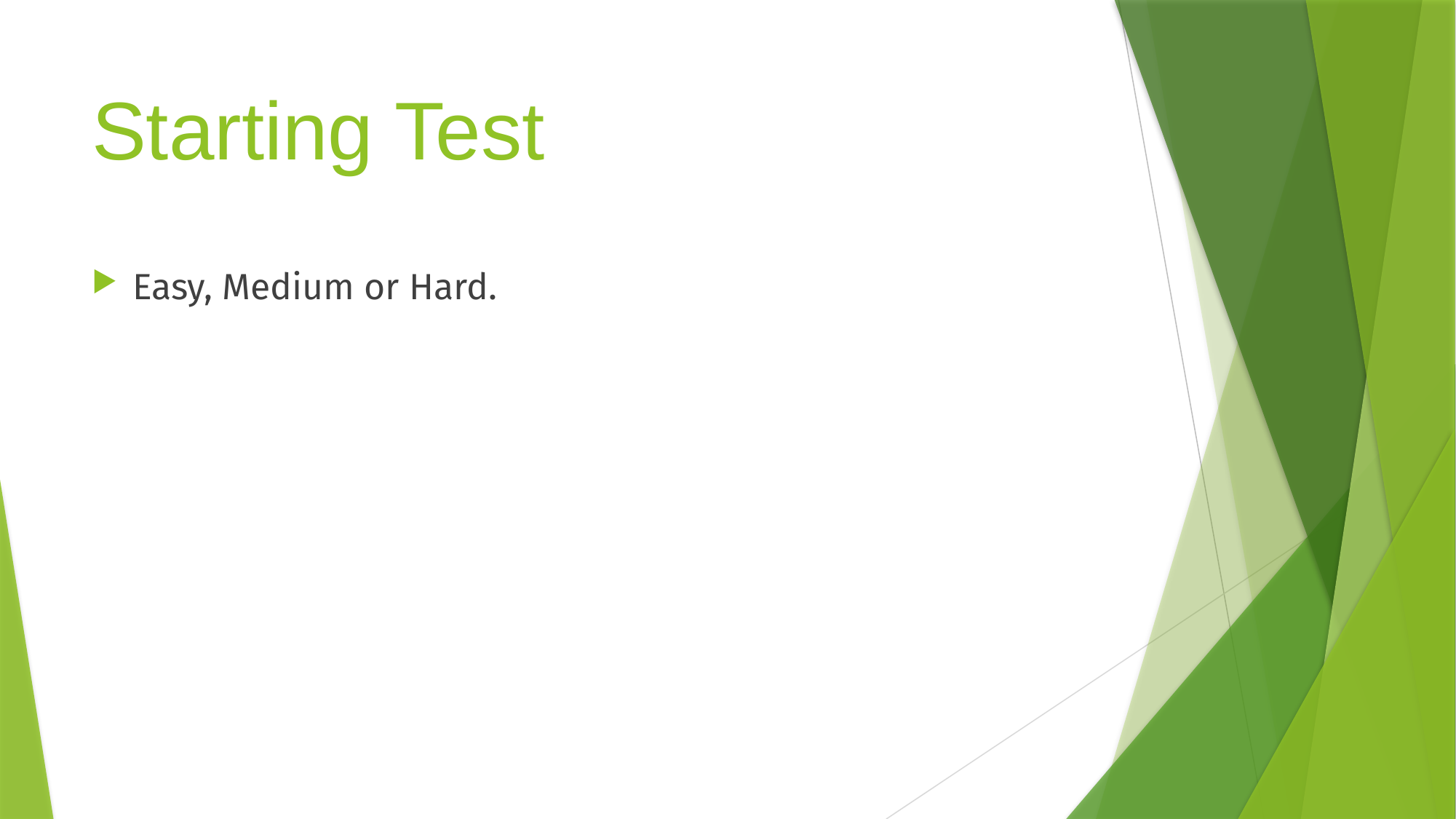

# Starting Test
Easy, Medium or Hard.